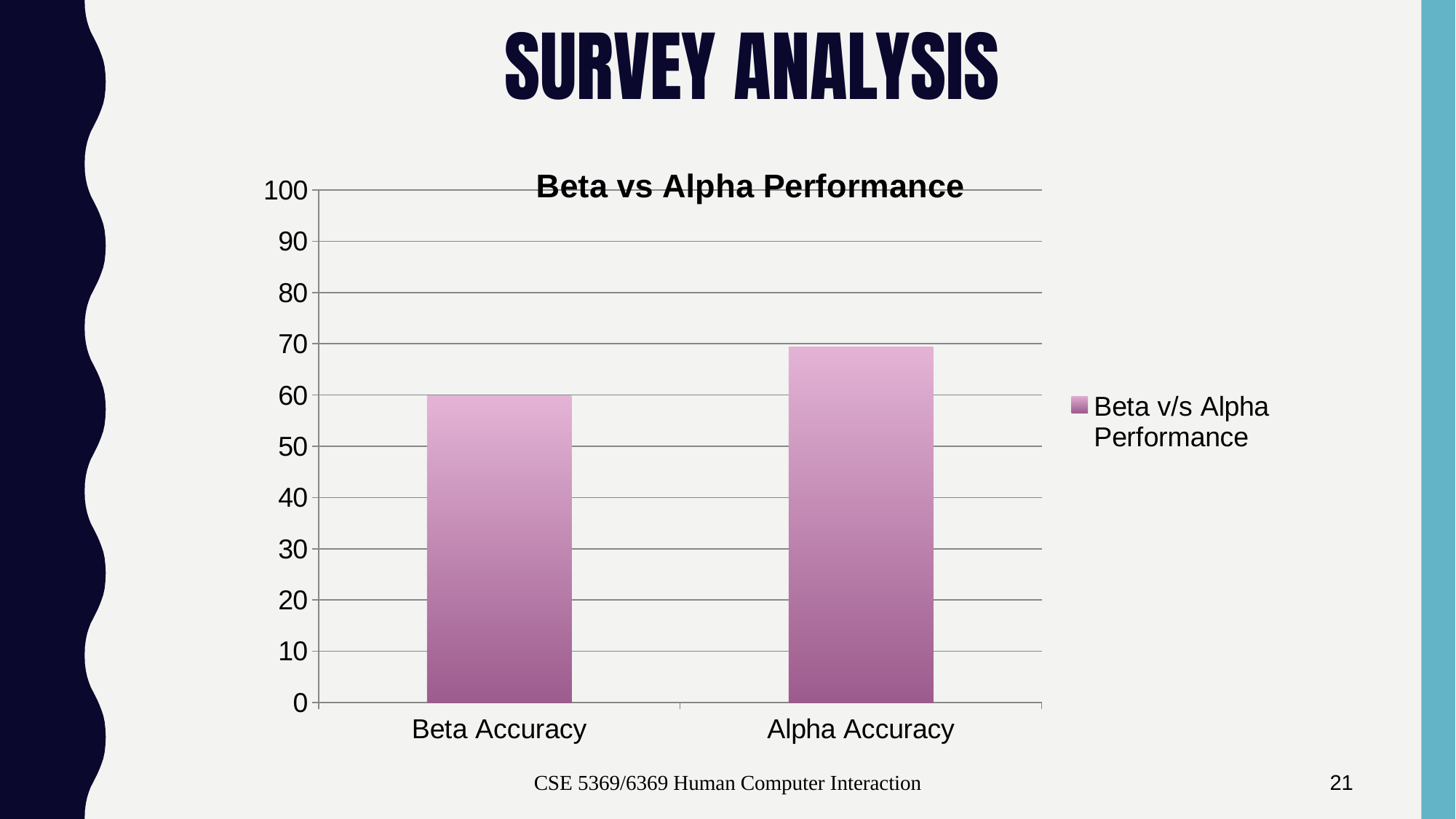

# SURVEY ANALYSIS

### Chart: Beta vs Alpha Performance

| Category | Beta v/s Alpha Performance |
|---|---|
| Beta Accuracy | 59.86 |
| Alpha Accuracy | 69.4 |
CSE 5369/6369 Human Computer Interaction
21